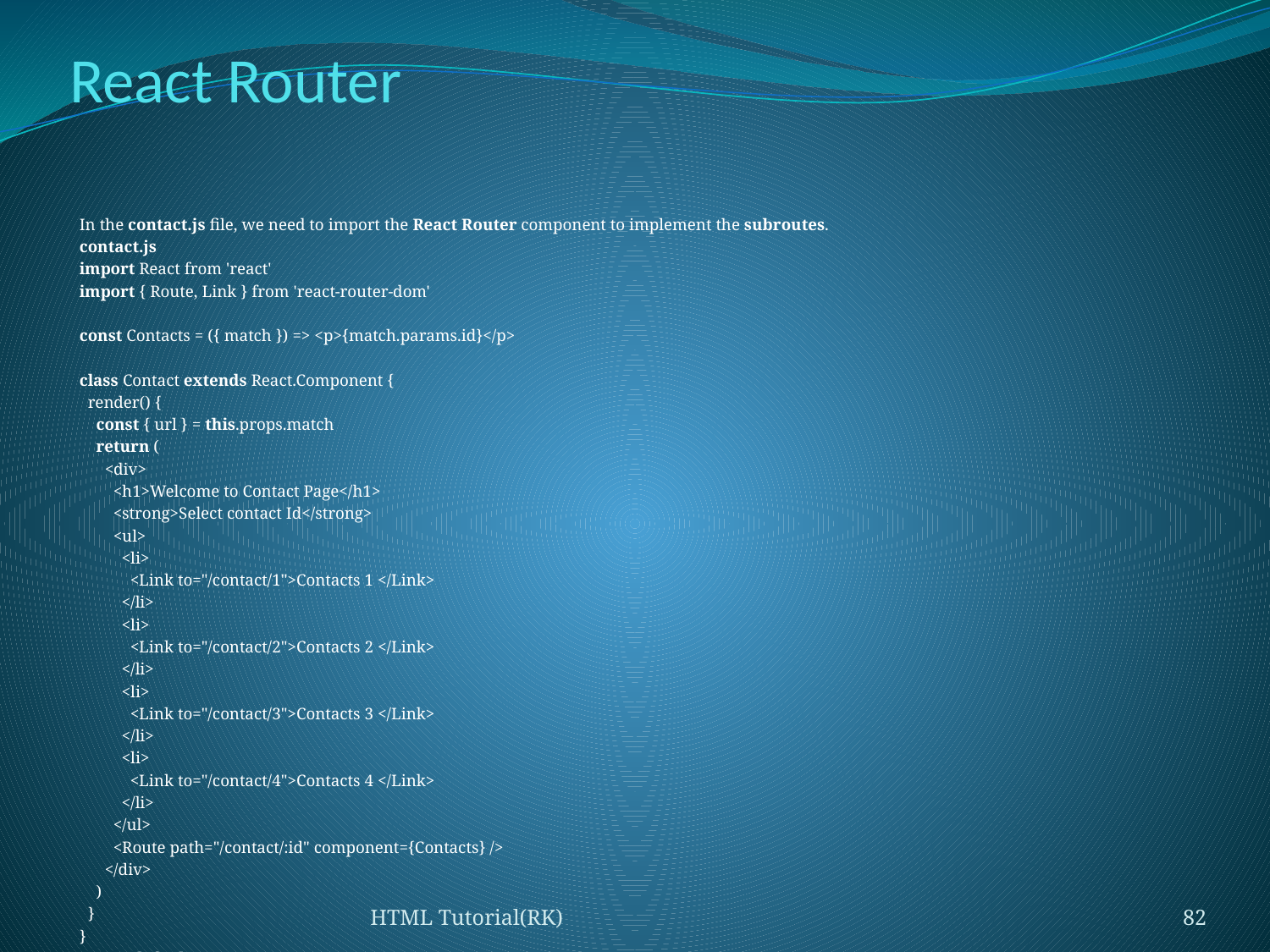

# React Router
In the contact.js file, we need to import the React Router component to implement the subroutes.
contact.js
import React from 'react'
import { Route, Link } from 'react-router-dom'

const Contacts = ({ match }) => <p>{match.params.id}</p>

class Contact extends React.Component {
  render() {
    const { url } = this.props.match
    return (
      <div>
        <h1>Welcome to Contact Page</h1>
        <strong>Select contact Id</strong>
        <ul>
          <li>
            <Link to="/contact/1">Contacts 1 </Link>
          </li>
          <li>
            <Link to="/contact/2">Contacts 2 </Link>
          </li>
          <li>
            <Link to="/contact/3">Contacts 3 </Link>
          </li>
          <li>
            <Link to="/contact/4">Contacts 4 </Link>
          </li>
        </ul>
        <Route path="/contact/:id" component={Contacts} />
      </div>
    )
  }
}
export default Contact

HTML Tutorial(RK)
82